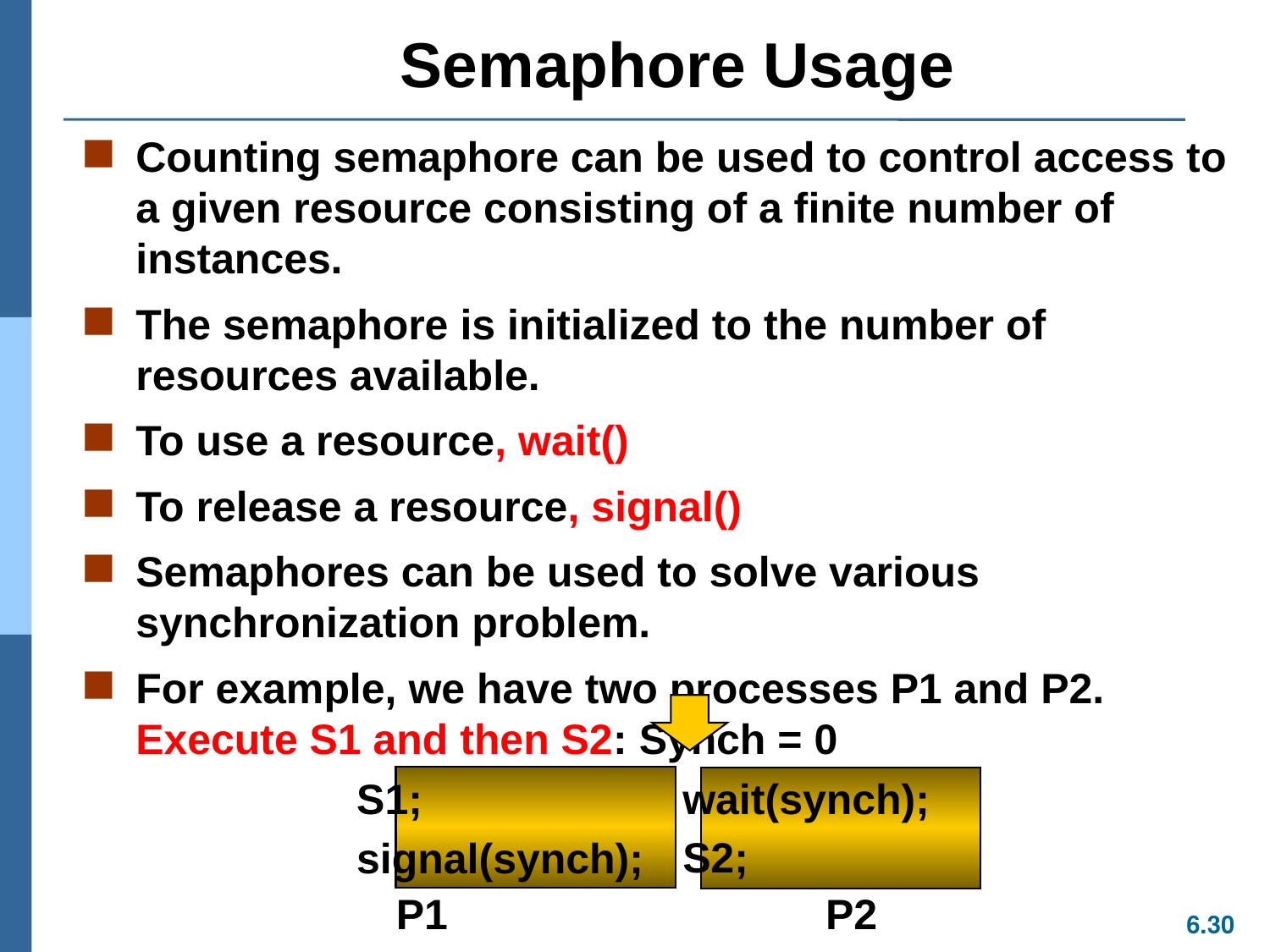

# Semaphore Usage
Counting semaphore can be used to control access to a given resource consisting of a finite number of instances.
The semaphore is initialized to the number of resources available.
To use a resource, wait()
To release a resource, signal()
Semaphores can be used to solve various synchronization problem.
For example, we have two processes P1 and P2. Execute S1 and then S2: Synch = 0

wait(synch);
S2;
S1;
signal(synch);
P1                                P2